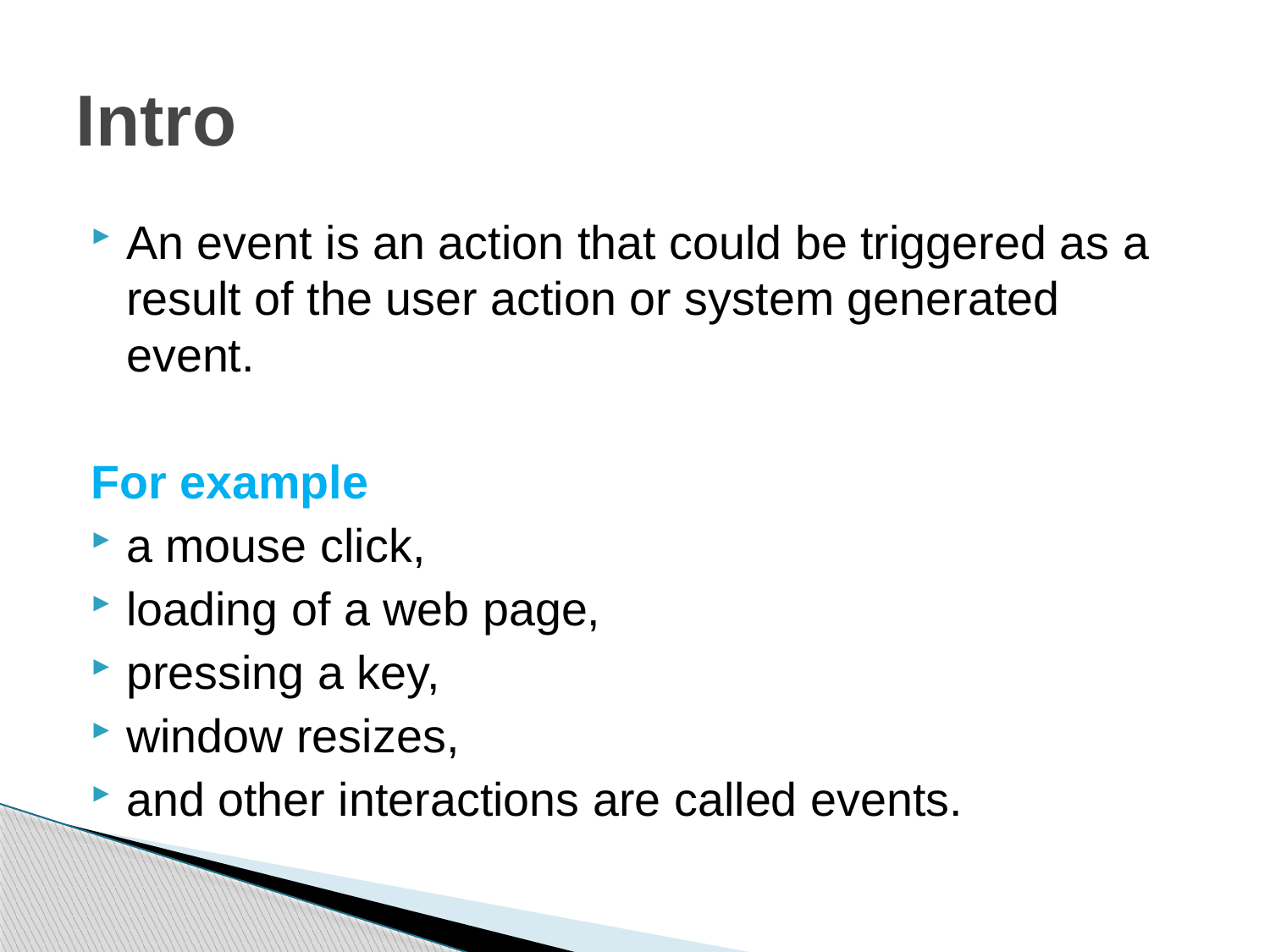

# Intro
An event is an action that could be triggered as a result of the user action or system generated event.

For example
a mouse click,
loading of a web page,
pressing a key,
window resizes,
and other interactions are called events.